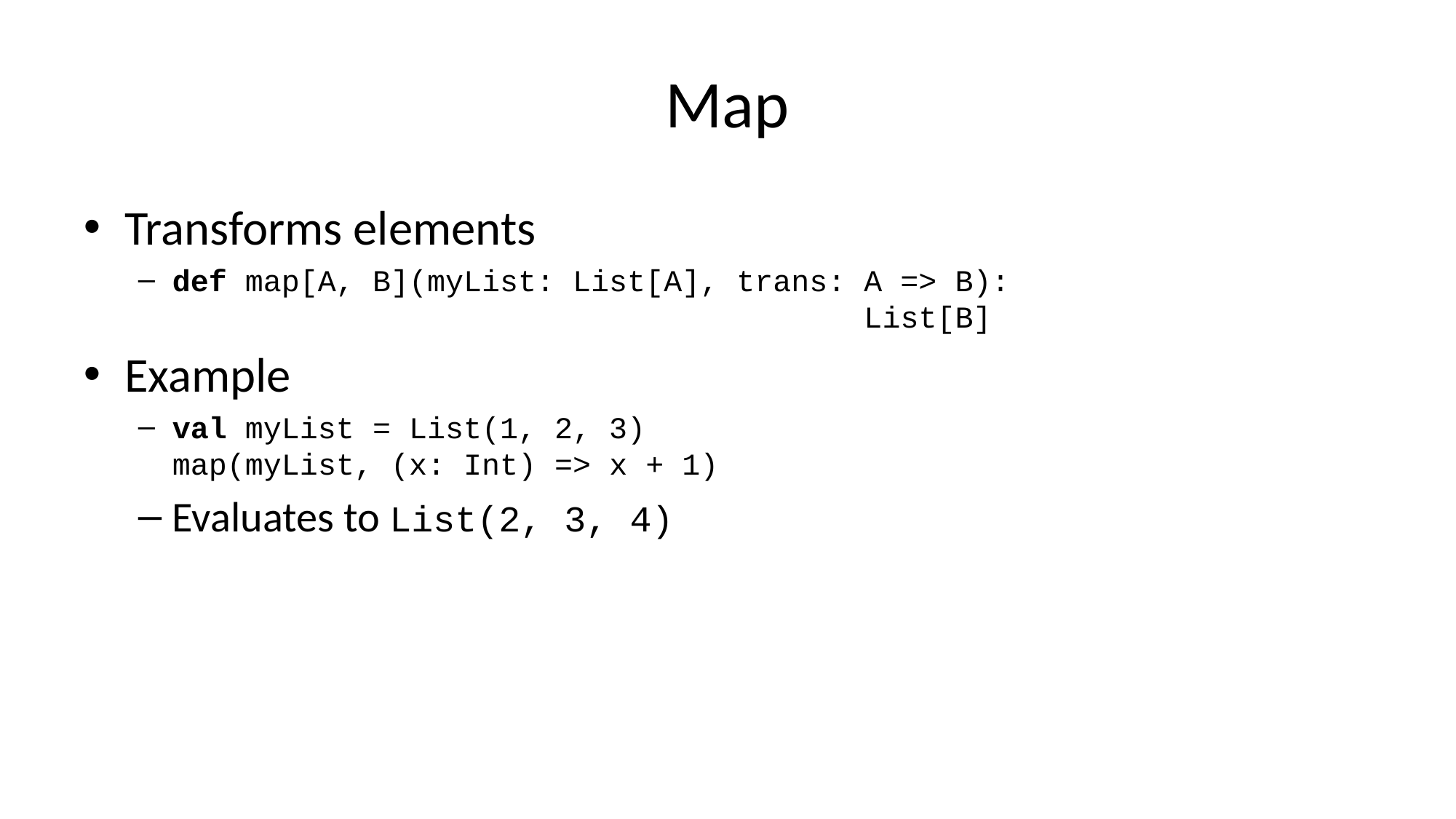

# Map
Transforms elements
def map[A, B](myList: List[A], trans: A => B):
                                      List[B]
Example
val myList = List(1, 2, 3)
map(myList, (x: Int) => x + 1)
Evaluates to List(2, 3, 4)